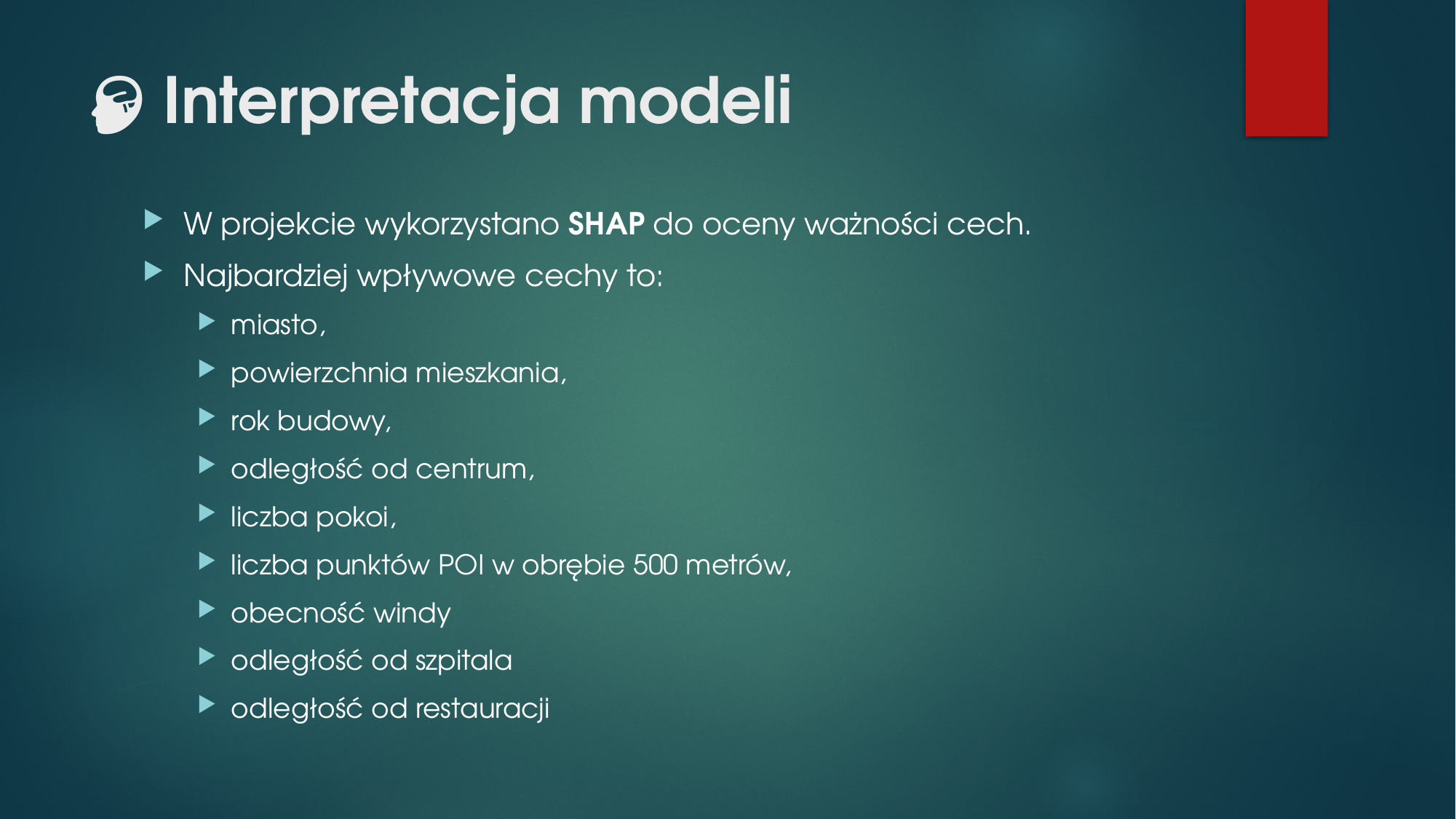

# 🧠 Interpretacja modeli
W projekcie wykorzystano SHAP do oceny ważności cech.
Najbardziej wpływowe cechy to:
miasto,
powierzchnia mieszkania,
rok budowy,
odległość od centrum,
liczba pokoi,
liczba punktów POI w obrębie 500 metrów,
obecność windy
odległość od szpitala
odległość od restauracji